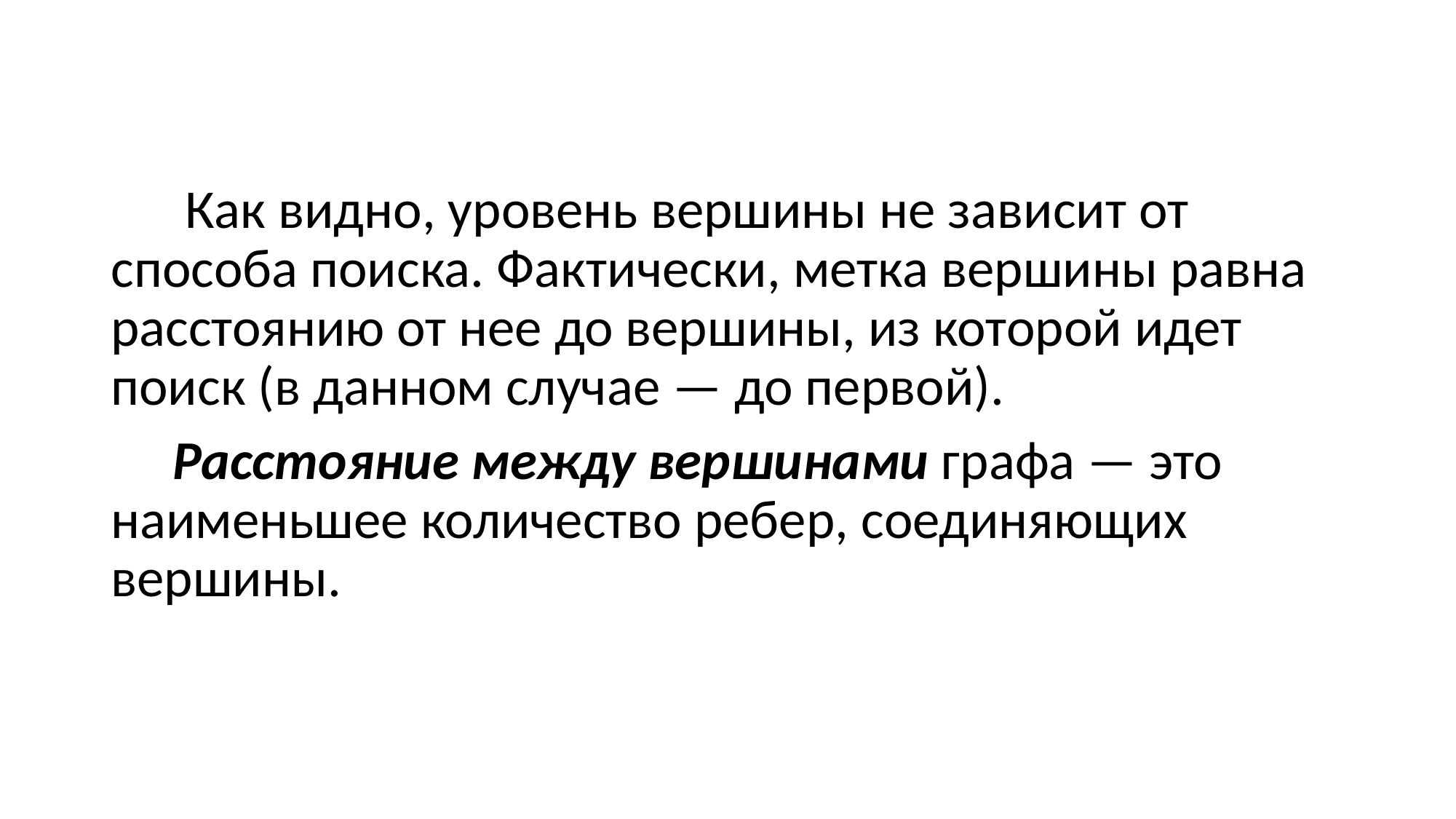

#
      Как видно, уровень вершины не зависит от способа поиска. Фактически, метка вершины равна расстоянию от нее до вершины, из которой идет поиск (в данном случае — до первой).
     Расстояние между вершинами графа — это наименьшее количество ребер, соединяющих вершины.